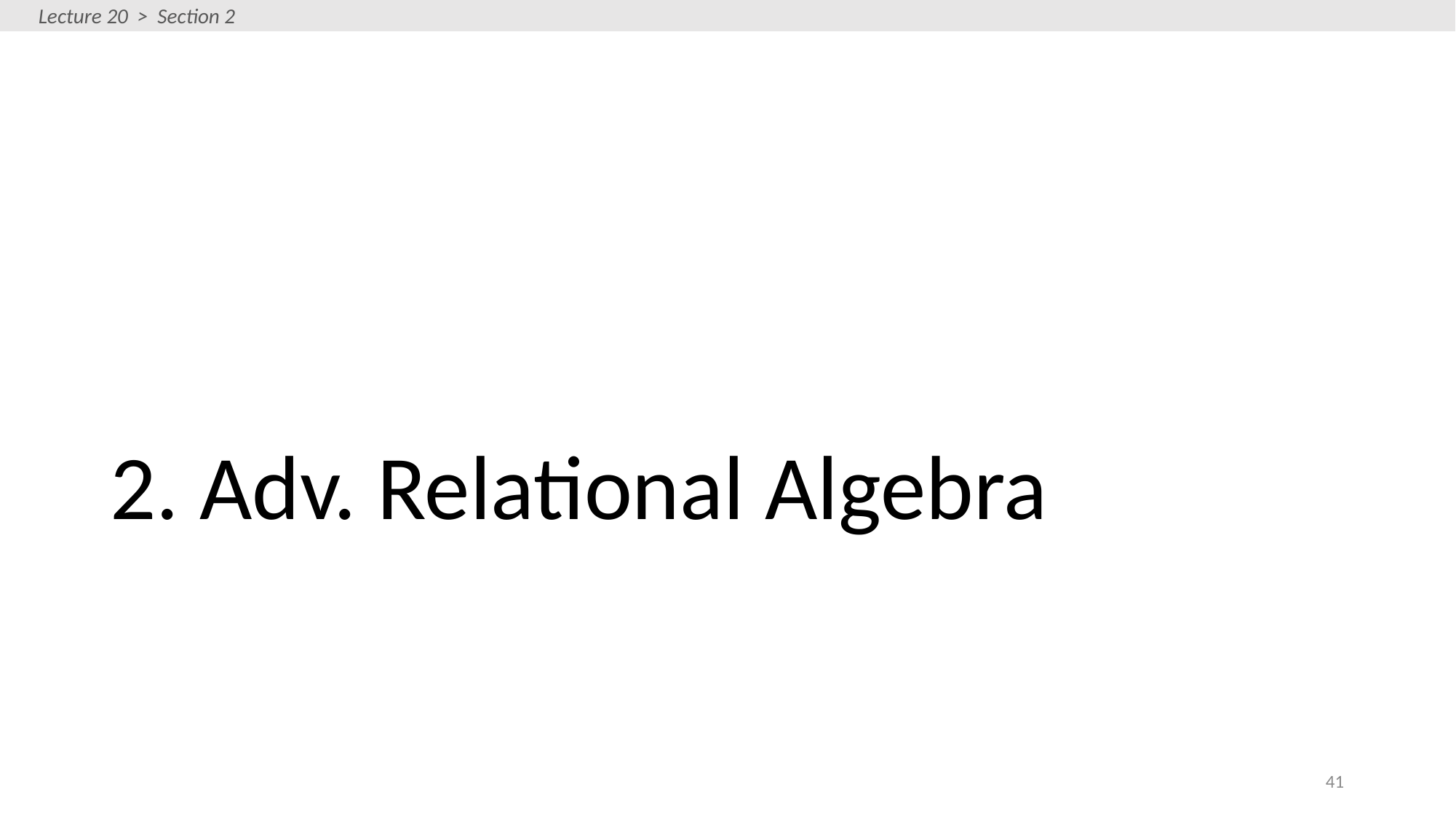

Lecture 20  >  Section 2
# 2. Adv. Relational Algebra
41